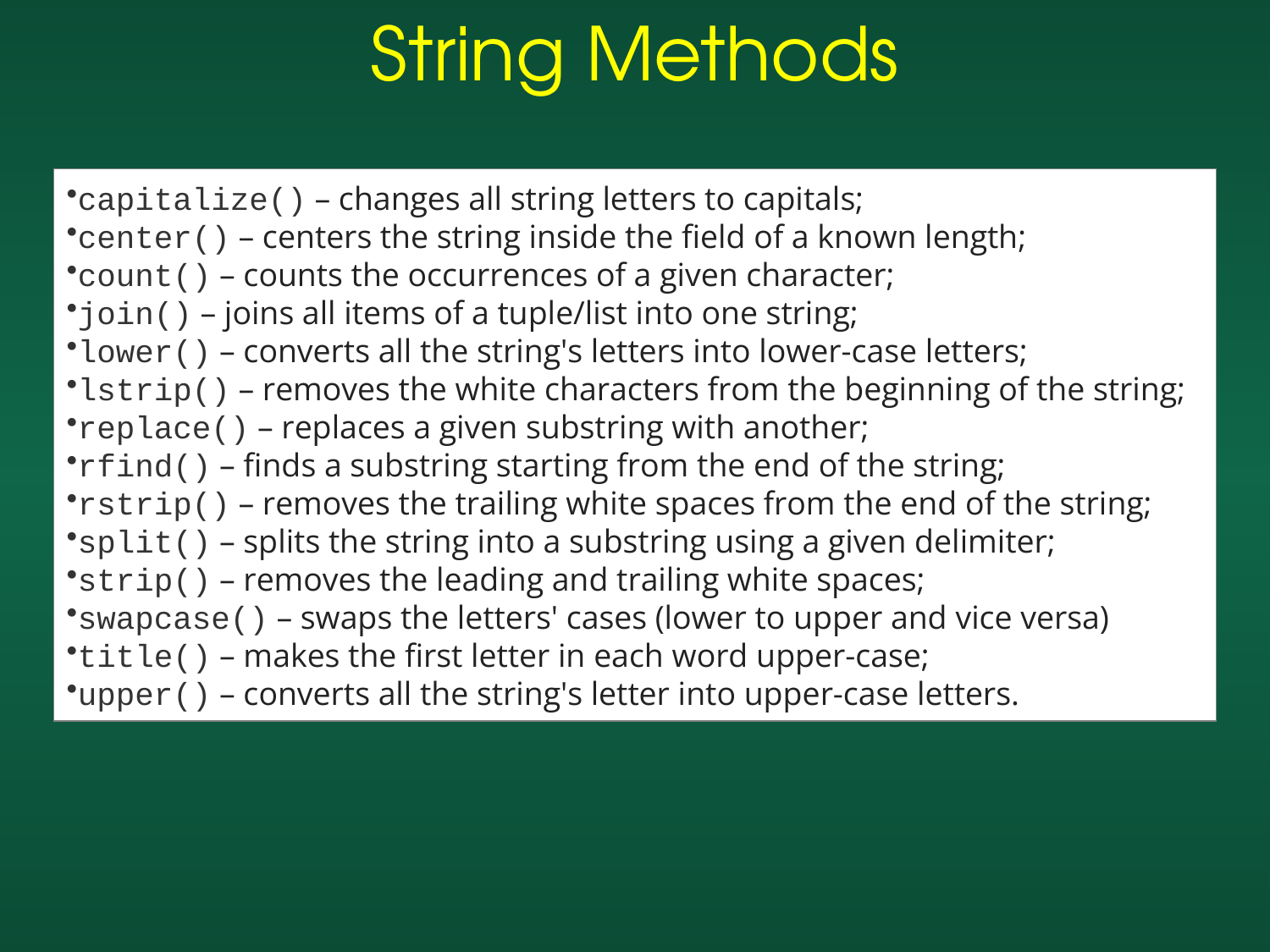

# String Methods
capitalize() – changes all string letters to capitals;
center() – centers the string inside the field of a known length;
count() – counts the occurrences of a given character;
join() – joins all items of a tuple/list into one string;
lower() – converts all the string's letters into lower-case letters;
lstrip() – removes the white characters from the beginning of the string;
replace() – replaces a given substring with another;
rfind() – finds a substring starting from the end of the string;
rstrip() – removes the trailing white spaces from the end of the string;
split() – splits the string into a substring using a given delimiter;
strip() – removes the leading and trailing white spaces;
swapcase() – swaps the letters' cases (lower to upper and vice versa)
title() – makes the first letter in each word upper-case;
upper() – converts all the string's letter into upper-case letters.